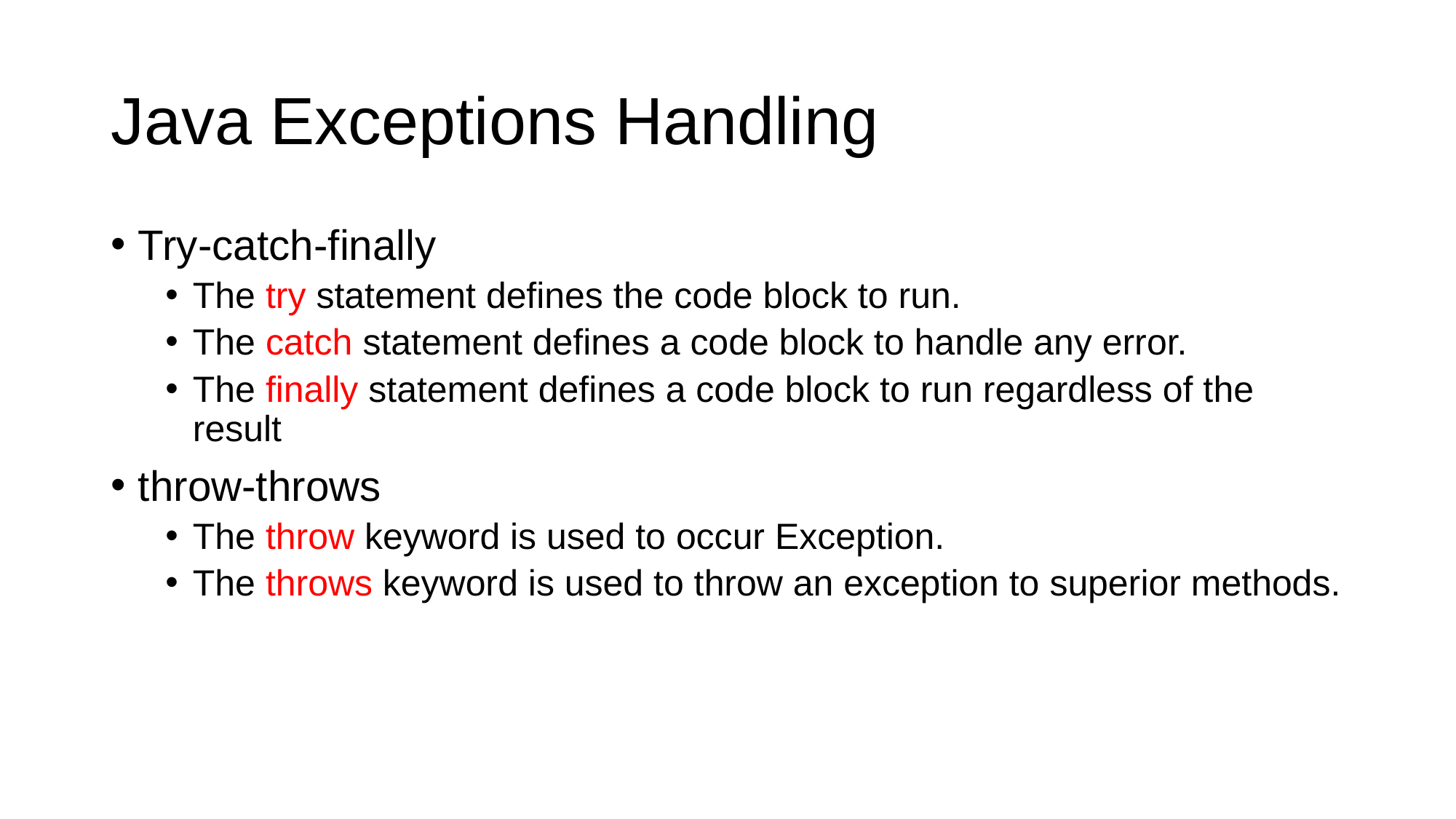

# Java Exceptions Handling
Try-catch-finally
The try statement defines the code block to run.
The catch statement defines a code block to handle any error.
The finally statement defines a code block to run regardless of the result
throw-throws
The throw keyword is used to occur Exception.
The throws keyword is used to throw an exception to superior methods.